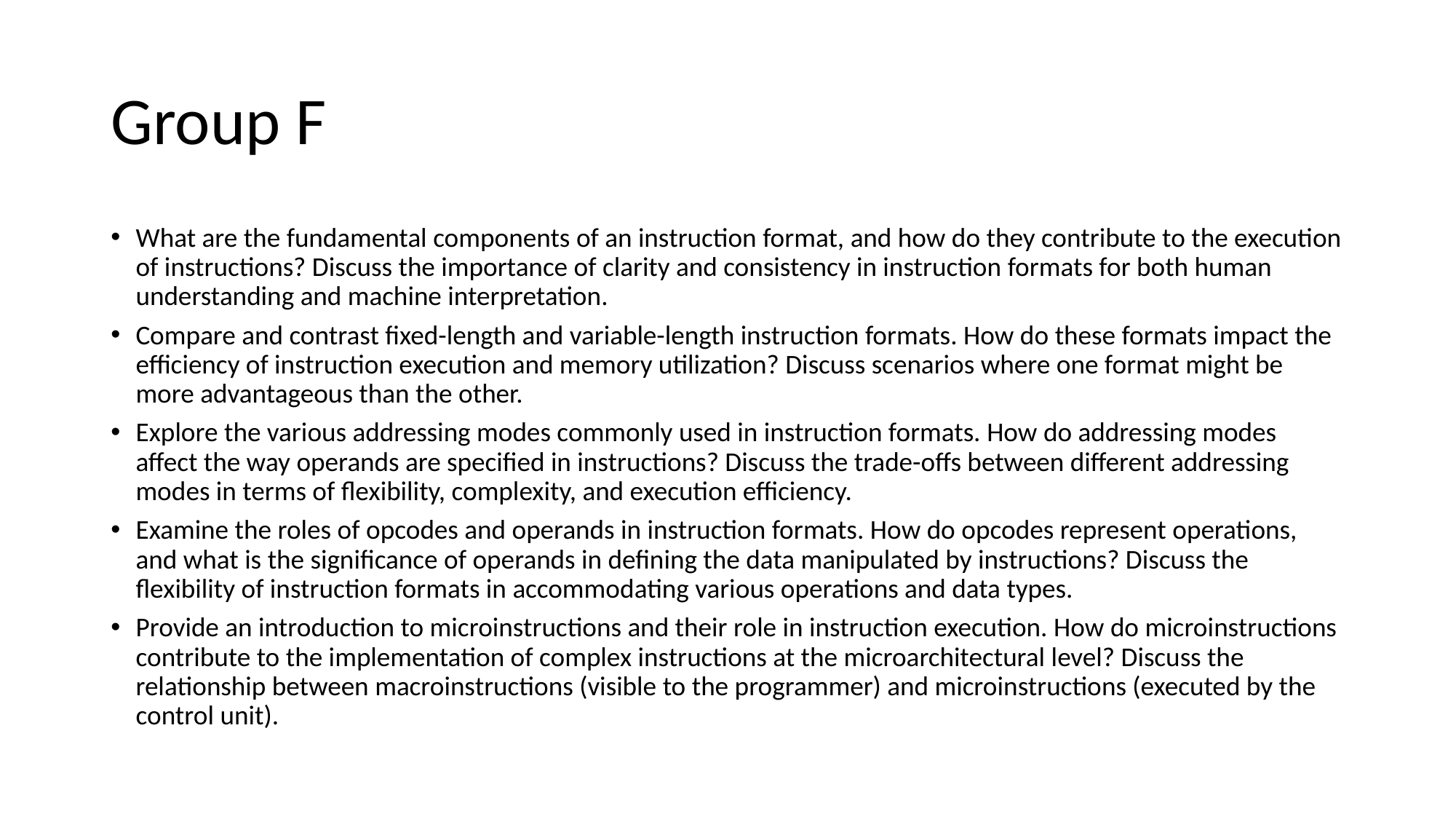

# Group F
What are the fundamental components of an instruction format, and how do they contribute to the execution of instructions? Discuss the importance of clarity and consistency in instruction formats for both human understanding and machine interpretation.
Compare and contrast fixed-length and variable-length instruction formats. How do these formats impact the efficiency of instruction execution and memory utilization? Discuss scenarios where one format might be more advantageous than the other.
Explore the various addressing modes commonly used in instruction formats. How do addressing modes affect the way operands are specified in instructions? Discuss the trade-offs between different addressing modes in terms of flexibility, complexity, and execution efficiency.
Examine the roles of opcodes and operands in instruction formats. How do opcodes represent operations, and what is the significance of operands in defining the data manipulated by instructions? Discuss the flexibility of instruction formats in accommodating various operations and data types.
Provide an introduction to microinstructions and their role in instruction execution. How do microinstructions contribute to the implementation of complex instructions at the microarchitectural level? Discuss the relationship between macroinstructions (visible to the programmer) and microinstructions (executed by the control unit).